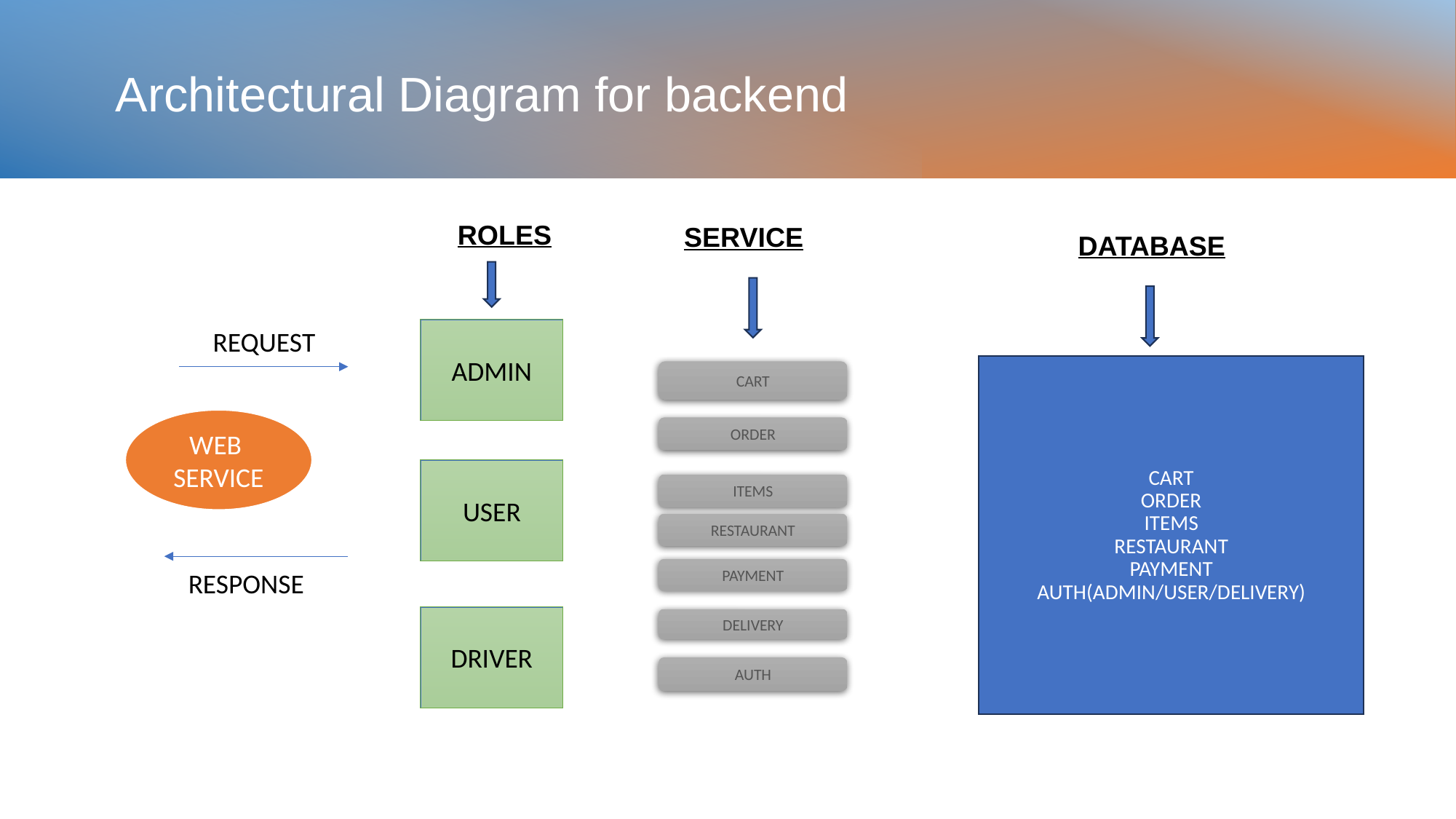

# Architectural Diagram for backend
ROLES
SERVICE
DATABASE

REQUEST
ADMIN
CART
ORDER
ITEMS
RESTAURANT
PAYMENT
AUTH(ADMIN/USER/DELIVERY)
CART
WEB
SERVICE
ORDER
USER
ITEMS
RESTAURANT
PAYMENT
RESPONSE
DRIVER
DELIVERY
AUTH